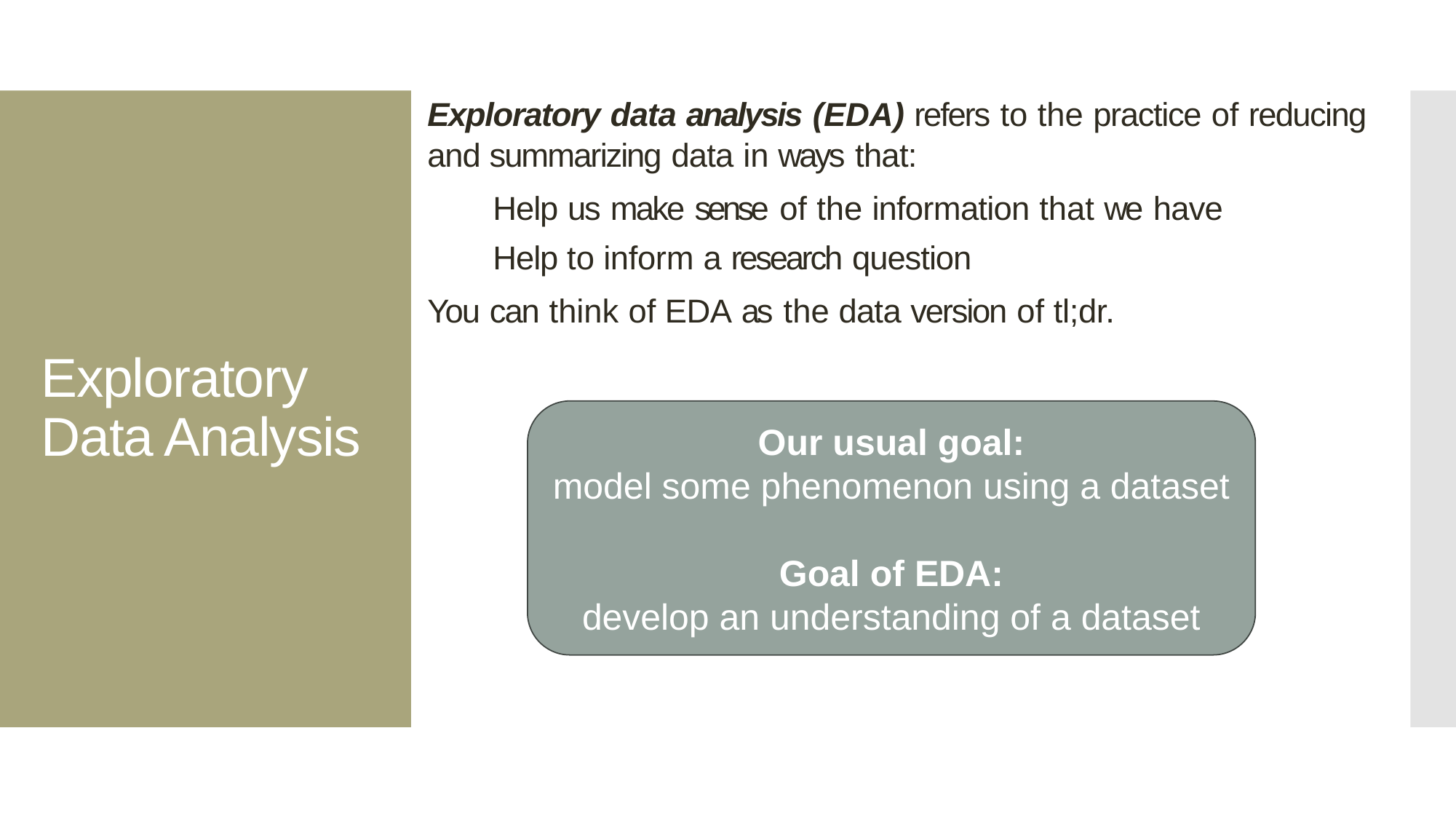

Exploratory data analysis (EDA) refers to the practice of reducing and summarizing data in ways that:
# Exploratory Data Analysis
Help us make sense of the information that we have
Help to inform a research question
You can think of EDA as the data version of tl;dr.
Our usual goal:
model some phenomenon using a dataset

Goal of EDA:
develop an understanding of a dataset